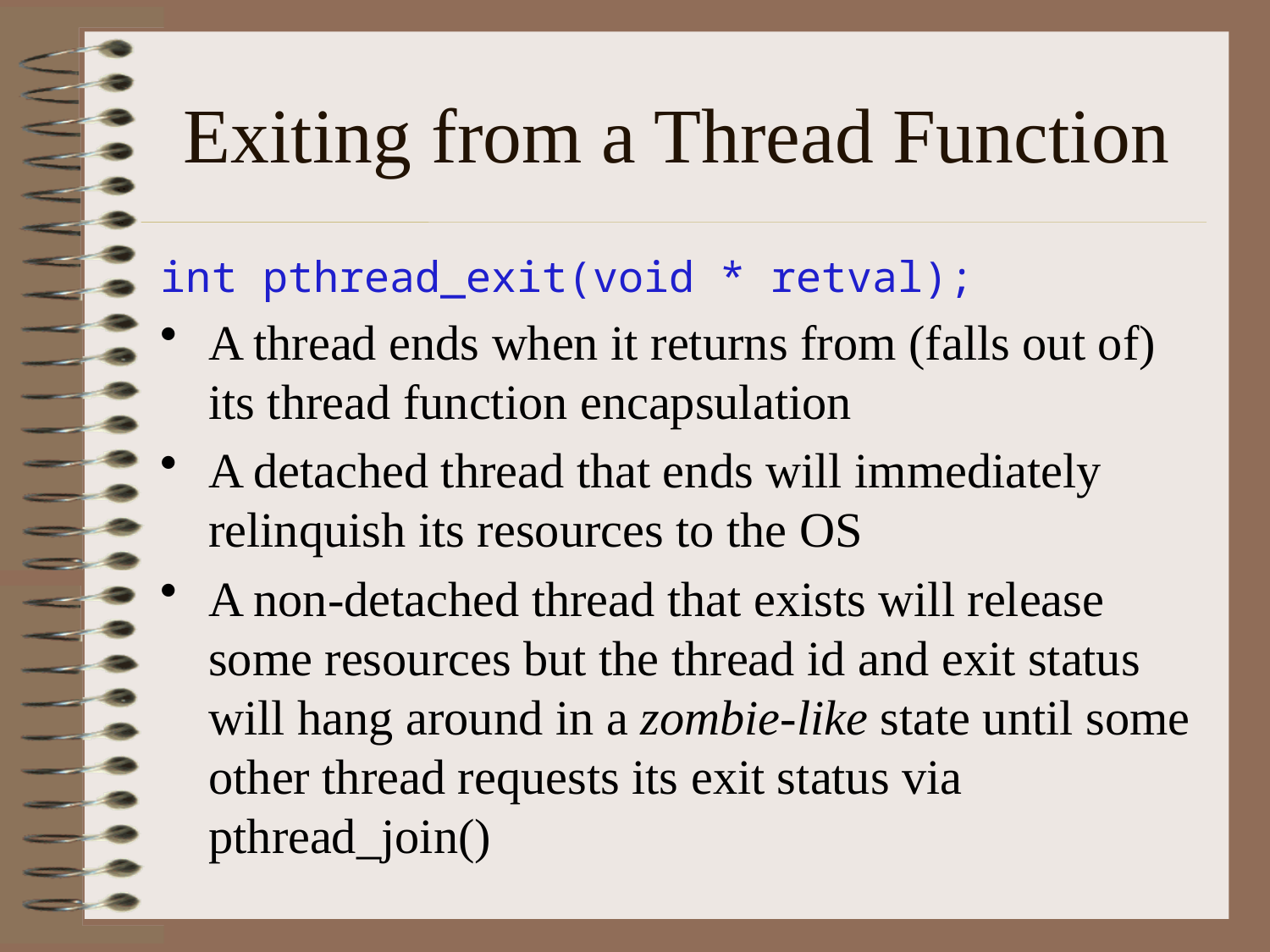

# Exiting from a Thread Function
int pthread_exit(void * retval);
A thread ends when it returns from (falls out of) its thread function encapsulation
A detached thread that ends will immediately relinquish its resources to the OS
A non-detached thread that exists will release some resources but the thread id and exit status will hang around in a zombie-like state until some other thread requests its exit status via pthread_join()